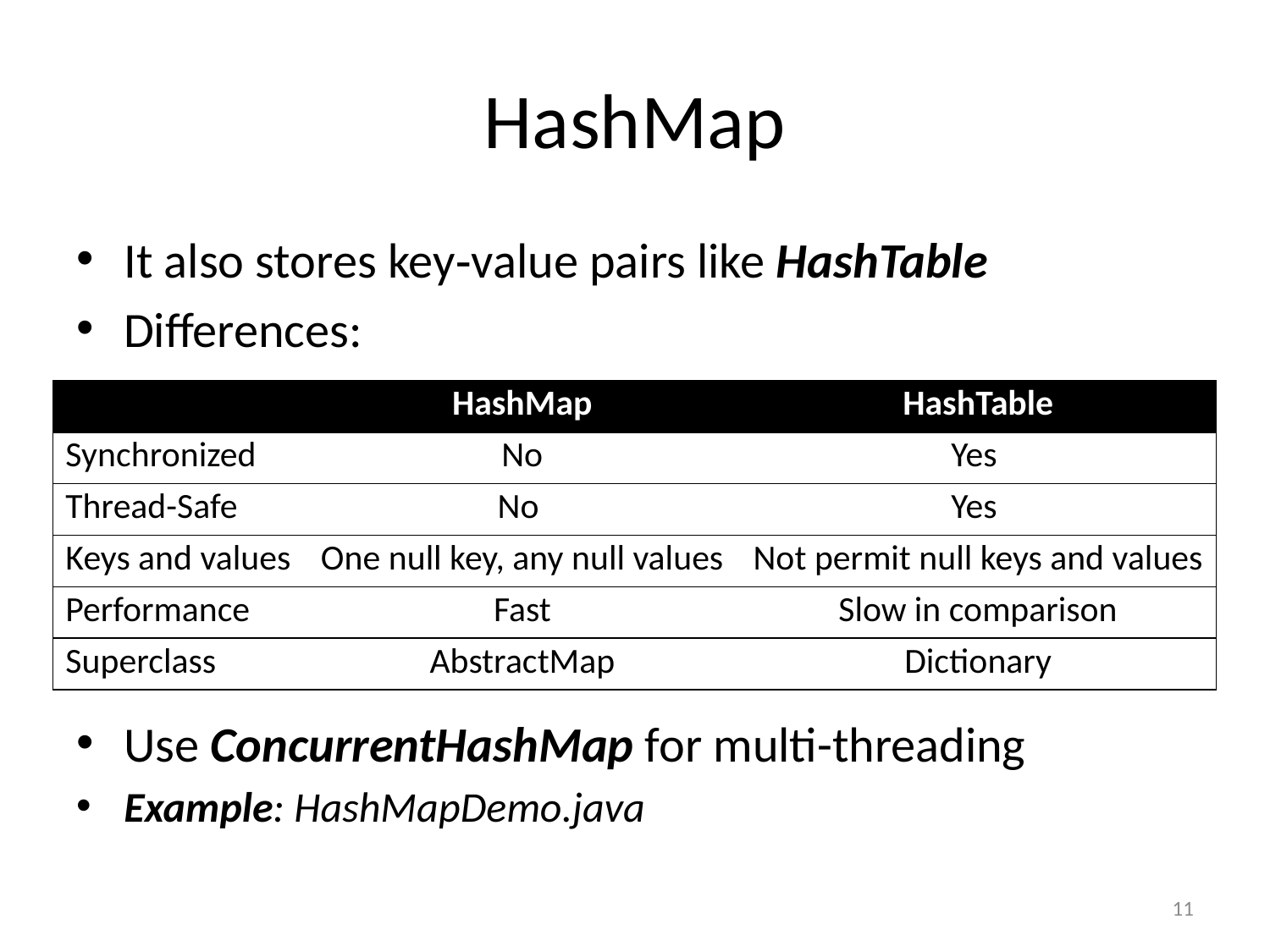

# HashMap
It also stores key‐value pairs like HashTable
Differences:

Use ConcurrentHashMap for multi-threading
Example: HashMapDemo.java

|  | HashMap | HashTable |
| --- | --- | --- |
| Synchronized | No | Yes |
| Thread-Safe | No | Yes |
| Keys and values | One null key, any null values | Not permit null keys and values |
| Performance | Fast | Slow in comparison |
| Superclass | AbstractMap | Dictionary |
11